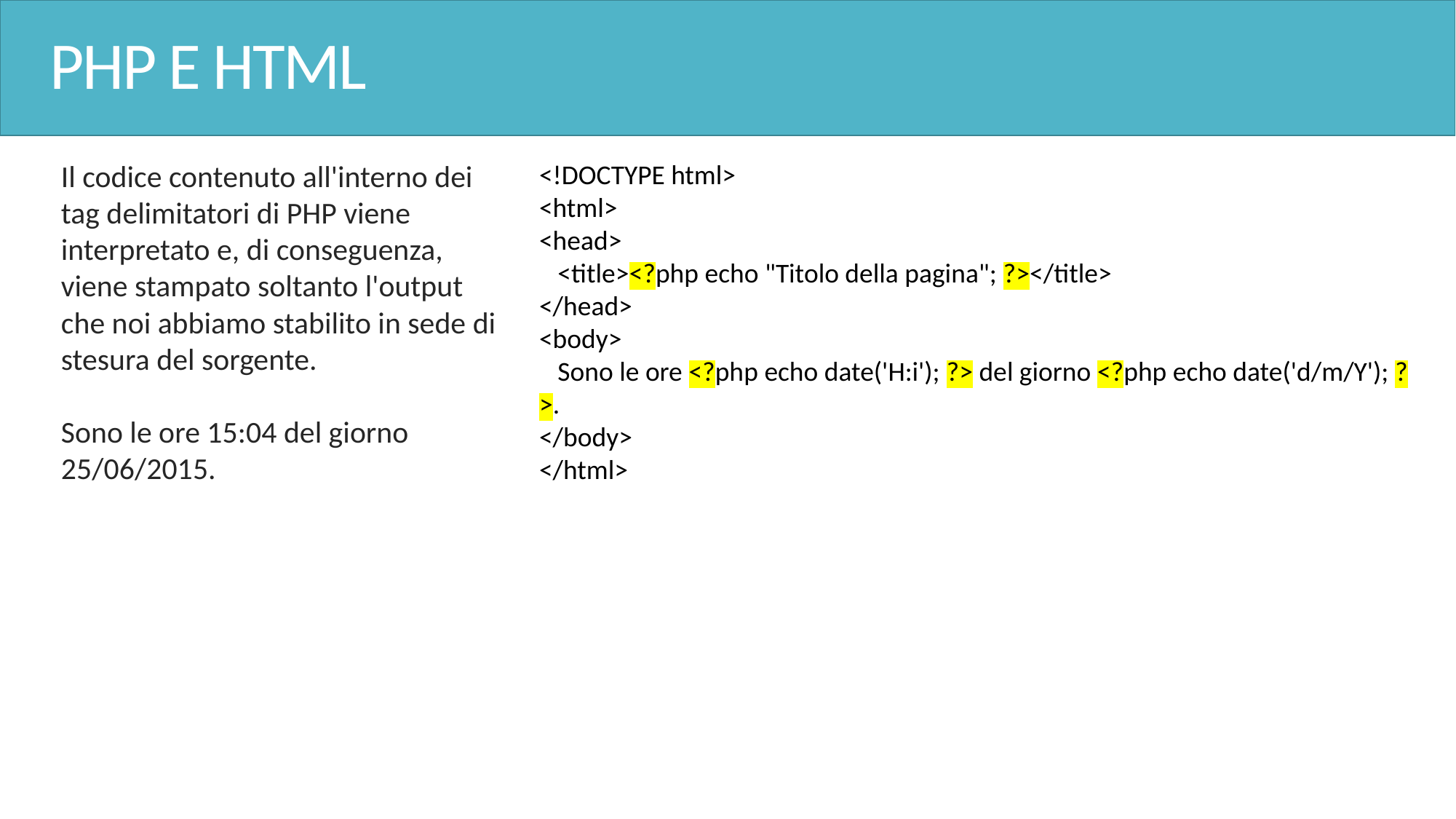

# PHP E HTML
Il codice contenuto all'interno dei tag delimitatori di PHP viene interpretato e, di conseguenza, viene stampato soltanto l'output che noi abbiamo stabilito in sede di stesura del sorgente.
Sono le ore 15:04 del giorno 25/06/2015.
<!DOCTYPE html>
<html>
<head>
   <title><?php echo "Titolo della pagina"; ?></title>
</head>
<body>
   Sono le ore <?php echo date('H:i'); ?> del giorno <?php echo date('d/m/Y'); ?>.
</body>
</html>